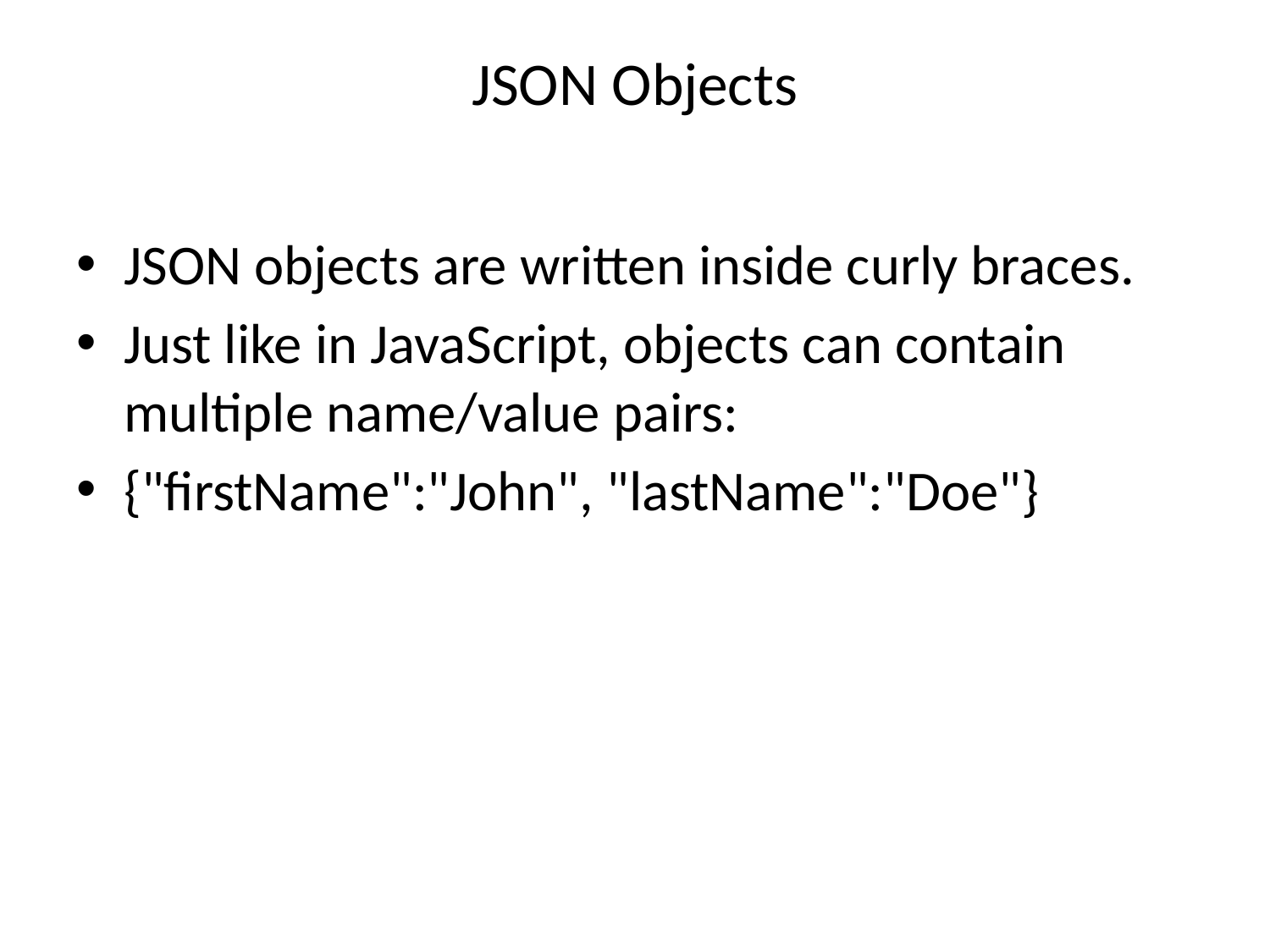

# JSON Objects
JSON objects are written inside curly braces.
Just like in JavaScript, objects can contain multiple name/value pairs:
{"firstName":"John", "lastName":"Doe"}